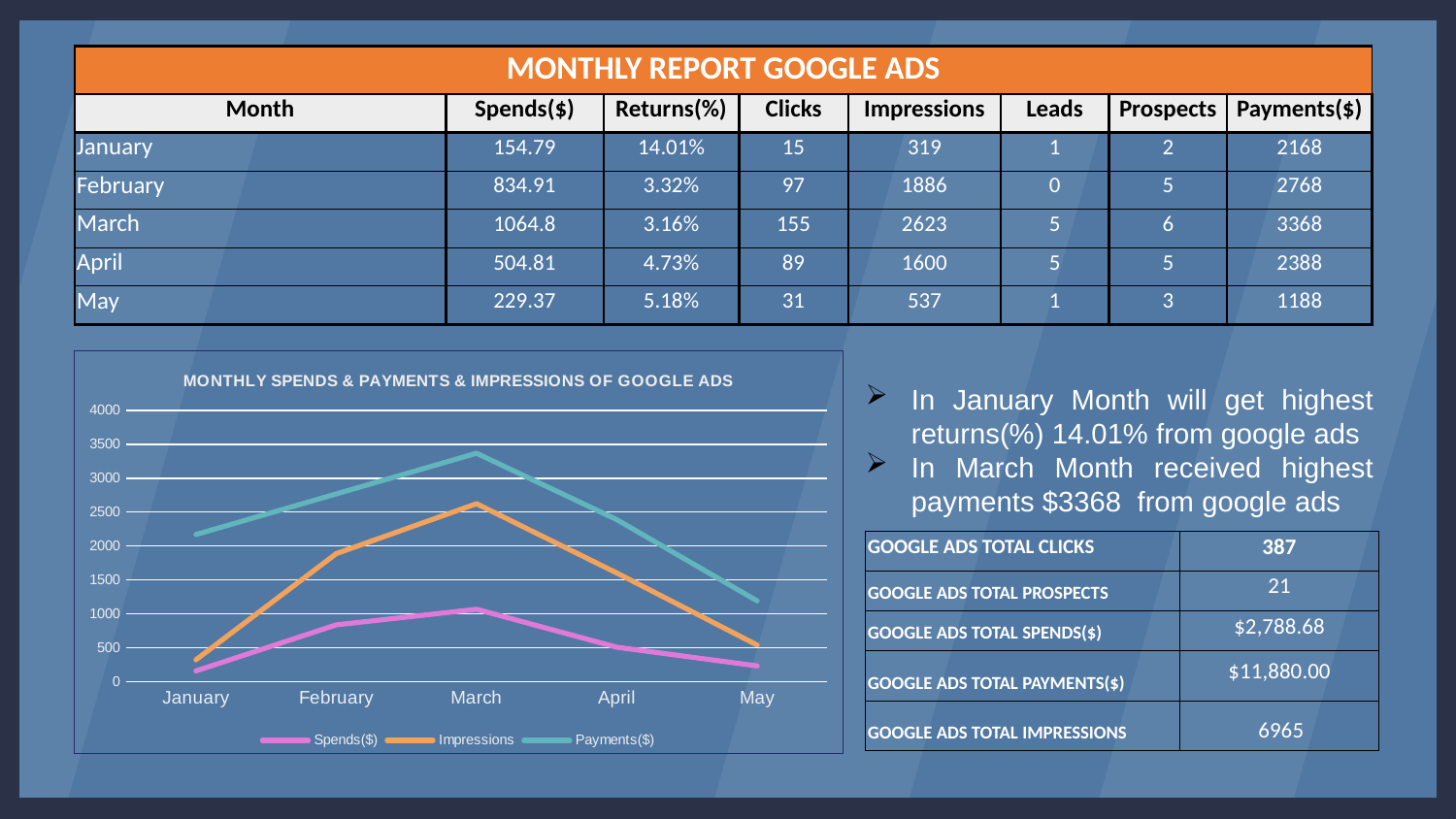

| MONTHLY REPORT GOOGLE ADS |  |  |  |  |  |  |  |
| --- | --- | --- | --- | --- | --- | --- | --- |
| Month | Spends($) | Returns(%) | Clicks | Impressions | Leads | Prospects | Payments($) |
| January | 154.79 | 14.01% | 15 | 319 | 1 | 2 | 2168 |
| February | 834.91 | 3.32% | 97 | 1886 | 0 | 5 | 2768 |
| March | 1064.8 | 3.16% | 155 | 2623 | 5 | 6 | 3368 |
| April | 504.81 | 4.73% | 89 | 1600 | 5 | 5 | 2388 |
| May | 229.37 | 5.18% | 31 | 537 | 1 | 3 | 1188 |

### Chart: MONTHLY SPENDS & PAYMENTS & IMPRESSIONS OF GOOGLE ADS

| Category | Spends($) | Impressions | Payments($) |
|---|---|---|---|
| January | 154.79 | 319.0 | 2168.0 |
| February | 834.91 | 1886.0 | 2768.0 |
| March | 1064.8 | 2623.0 | 3368.0 |
| April | 504.81 | 1600.0 | 2388.0 |
| May | 229.37 | 537.0 | 1188.0 |
In January Month will get highest returns(%) 14.01% from google ads
In March Month received highest payments $3368  from google ads

| GOOGLE ADS TOTAL CLICKS | 387 |
| --- | --- |
| GOOGLE ADS TOTAL PROSPECTS | 21 |
| GOOGLE ADS TOTAL SPENDS($) | $2,788.68 |
| GOOGLE ADS TOTAL PAYMENTS($) | $11,880.00 |
| GOOGLE ADS TOTAL IMPRESSIONS | 6965 |